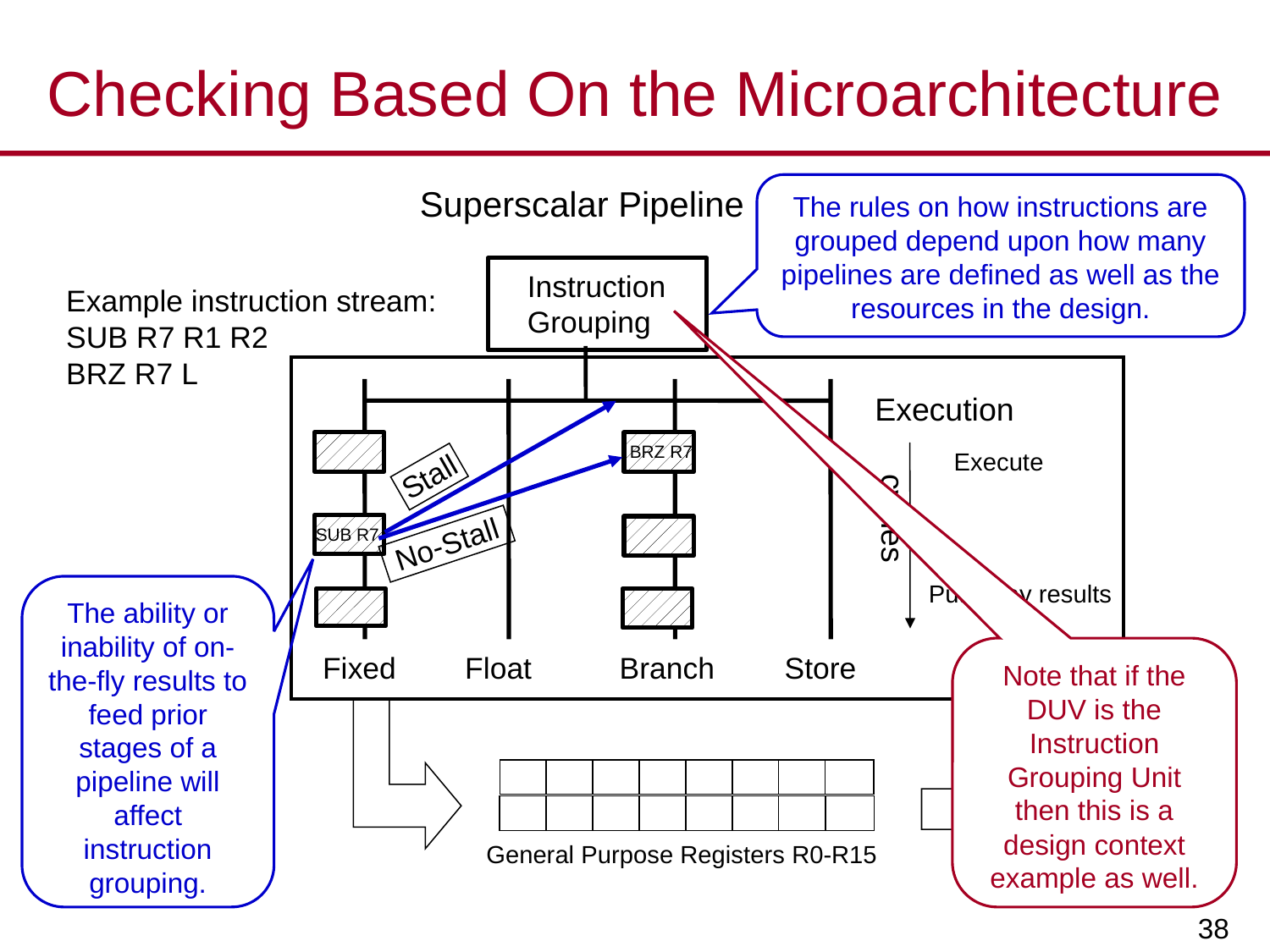

# Checking Based On the Microarchitecture
The rules on how instructions are grouped depend upon how many pipelines are defined as well as the resources in the design.
Superscalar Pipeline

Instruction
Grouping
Example instruction stream:
SUB R7 R1 R2
BRZ R7 L

Execution

BRZ R7
Execute

Stall
cycles

SUB R7
No-Stall
Put-away results
The ability or inability of on-the-fly results to feed prior stages of a pipeline will affect instruction grouping.

Note that if the DUV is the Instruction Grouping Unit then this is a design context example as well.
Branch
Fixed
Float
Store

General Purpose Registers R0-R15